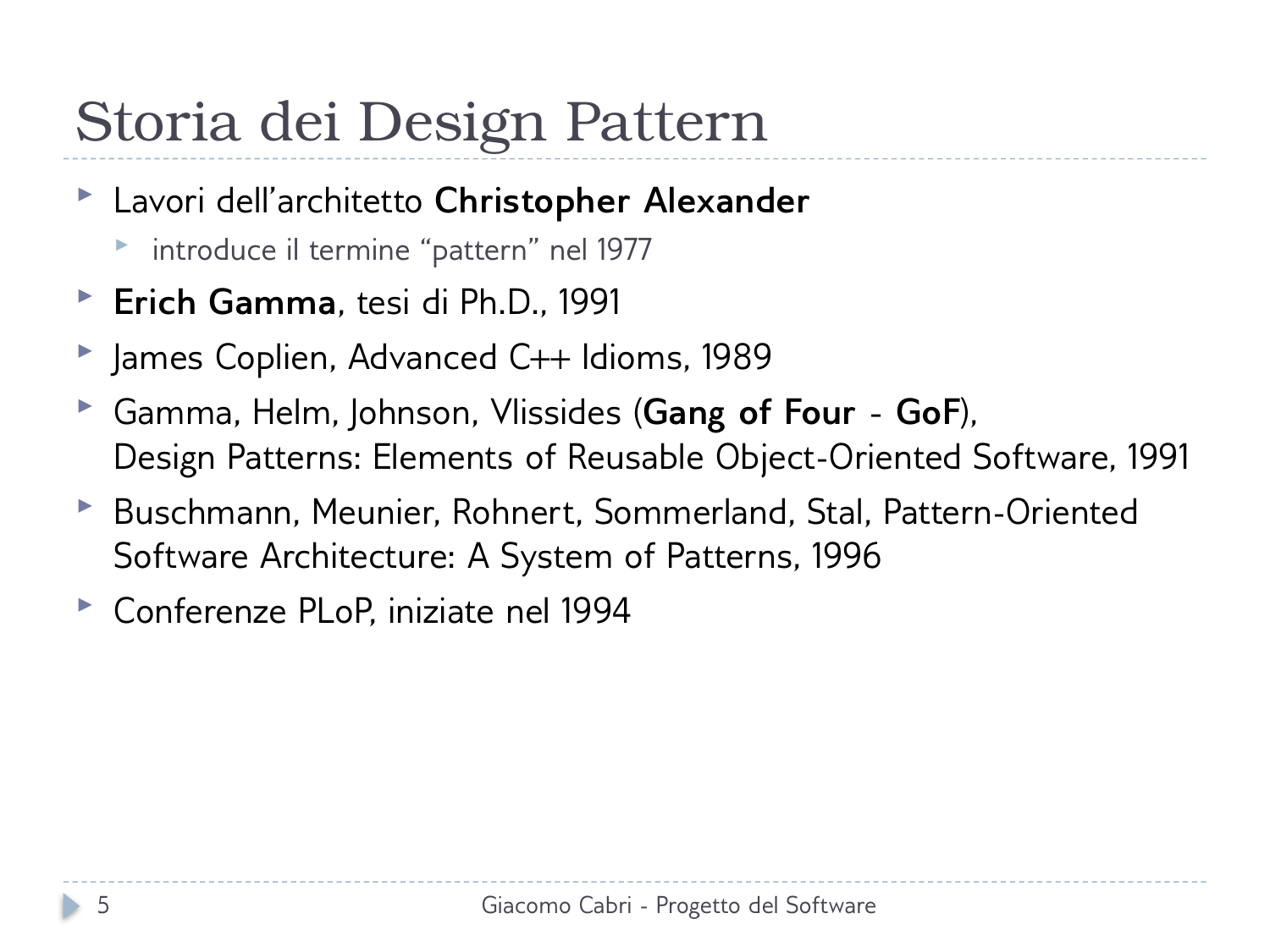

# Storia dei Design Pattern
Lavori dell’architetto Christopher Alexander
introduce il termine “pattern” nel 1977
Erich Gamma, tesi di Ph.D., 1991
James Coplien, Advanced C++ Idioms, 1989
Gamma, Helm, Johnson, Vlissides (Gang of Four - GoF),
Design Patterns: Elements of Reusable Object-Oriented Software, 1991
Buschmann, Meunier, Rohnert, Sommerland, Stal, Pattern-Oriented Software Architecture: A System of Patterns, 1996
Conferenze PLoP, iniziate nel 1994
5
Giacomo Cabri - Progetto del Software